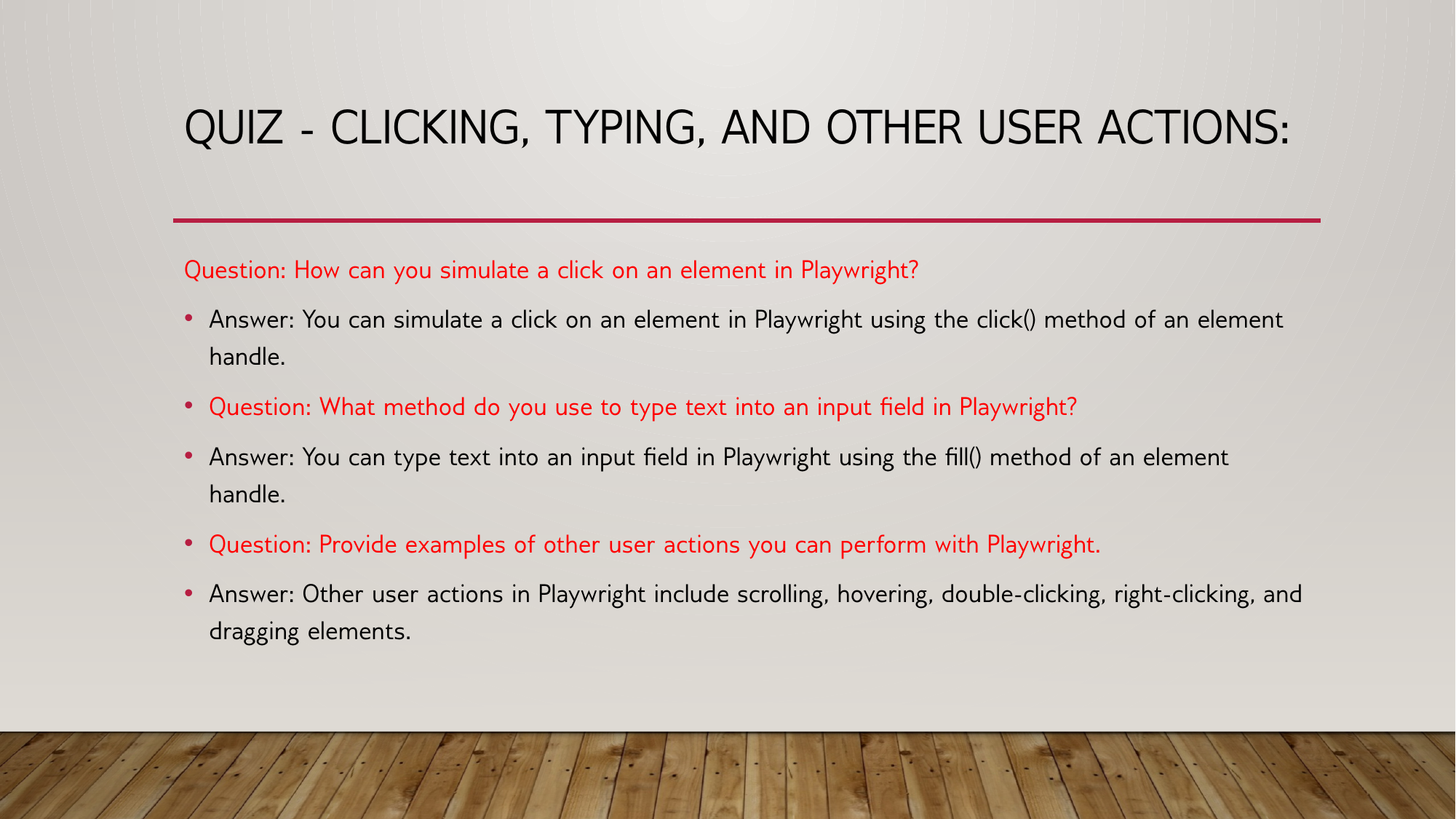

# Quiz - Clicking, Typing, and Other User Actions:
Question: How can you simulate a click on an element in Playwright?
Answer: You can simulate a click on an element in Playwright using the click() method of an element handle.
Question: What method do you use to type text into an input field in Playwright?
Answer: You can type text into an input field in Playwright using the fill() method of an element handle.
Question: Provide examples of other user actions you can perform with Playwright.
Answer: Other user actions in Playwright include scrolling, hovering, double-clicking, right-clicking, and dragging elements.